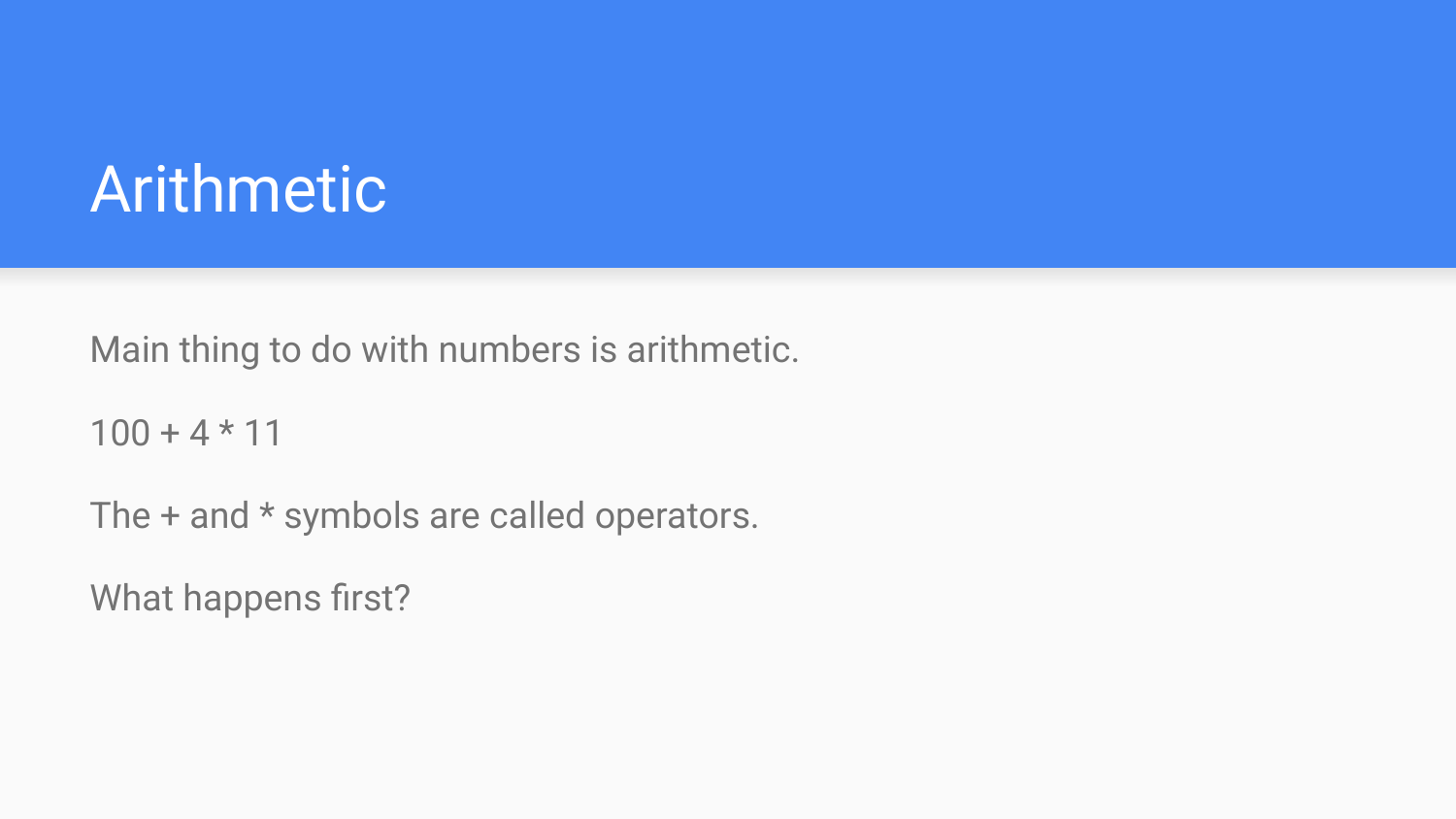

# Arithmetic
Main thing to do with numbers is arithmetic.
100 + 4 * 11
The + and * symbols are called operators.
What happens first?